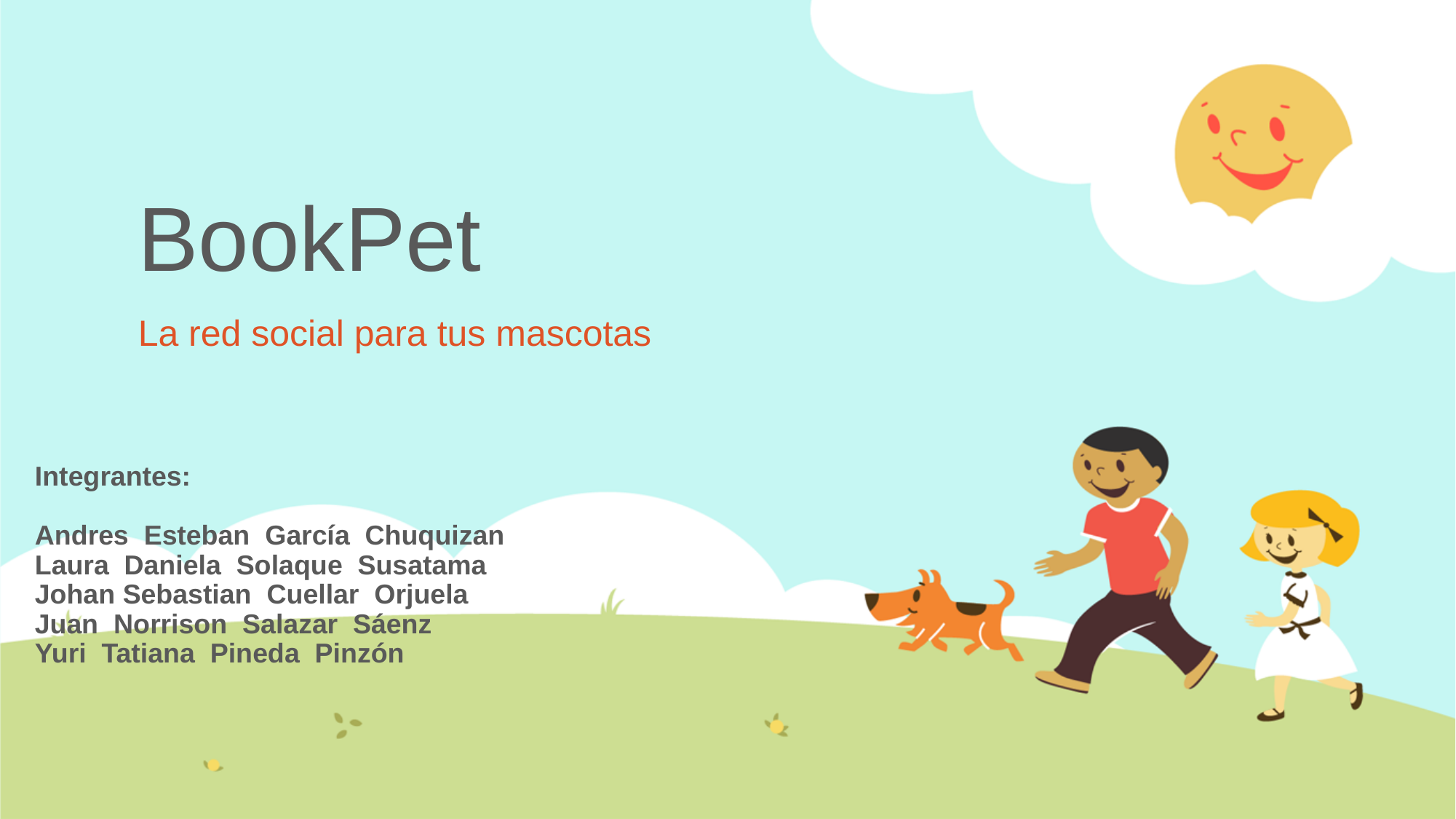

# BookPet
La red social para tus mascotas
Integrantes:

Andres  Esteban  García  Chuquizan
Laura  Daniela  Solaque  Susatama
Johan Sebastian  Cuellar  Orjuela
Juan  Norrison  Salazar  Sáenz
Yuri  Tatiana  Pineda  Pinzón